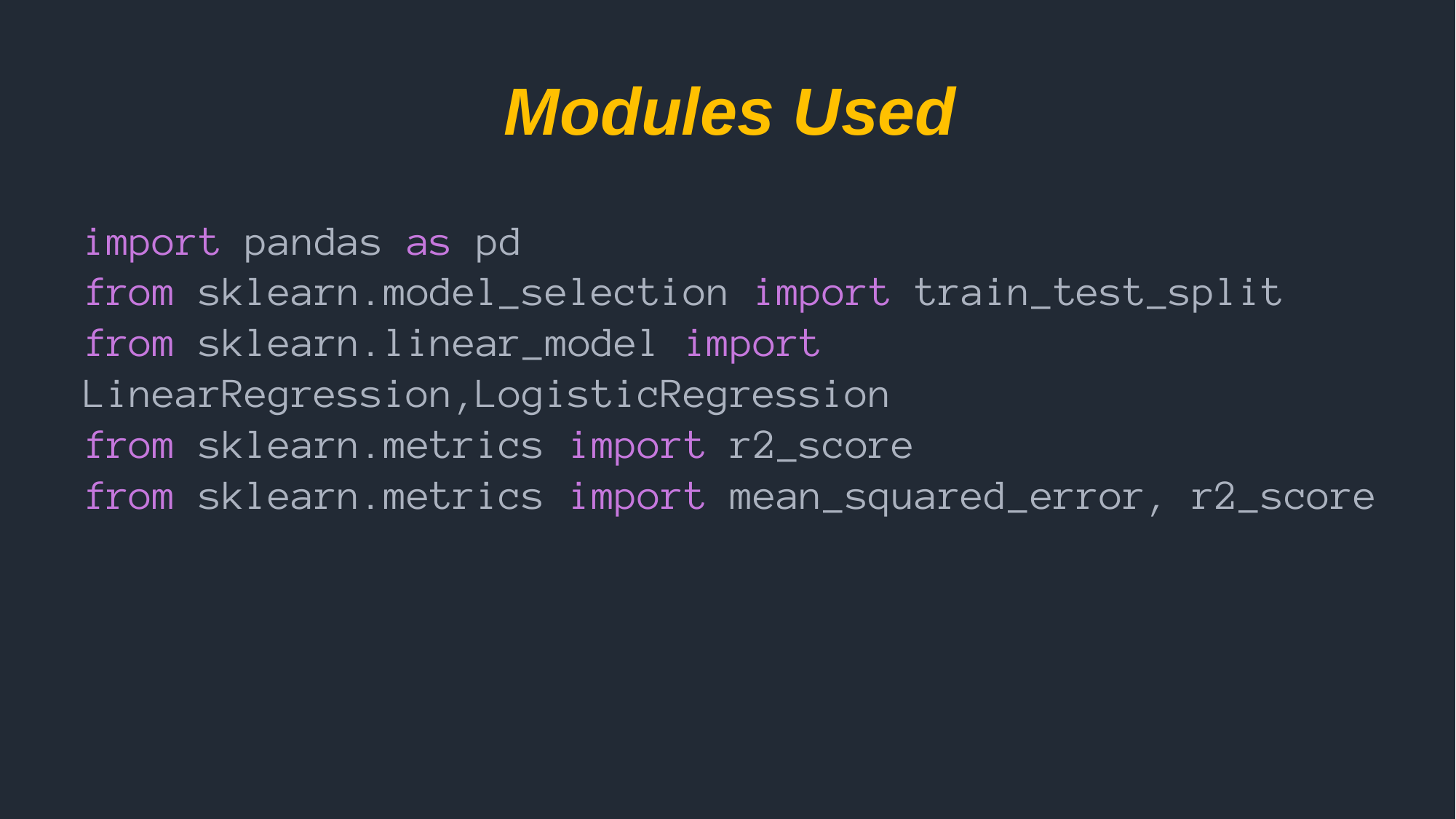

Modules Used

import pandas as pd
from sklearn.model_selection import train_test_split
from sklearn.linear_model import LinearRegression,LogisticRegression
from sklearn.metrics import r2_score
from sklearn.metrics import mean_squared_error, r2_score